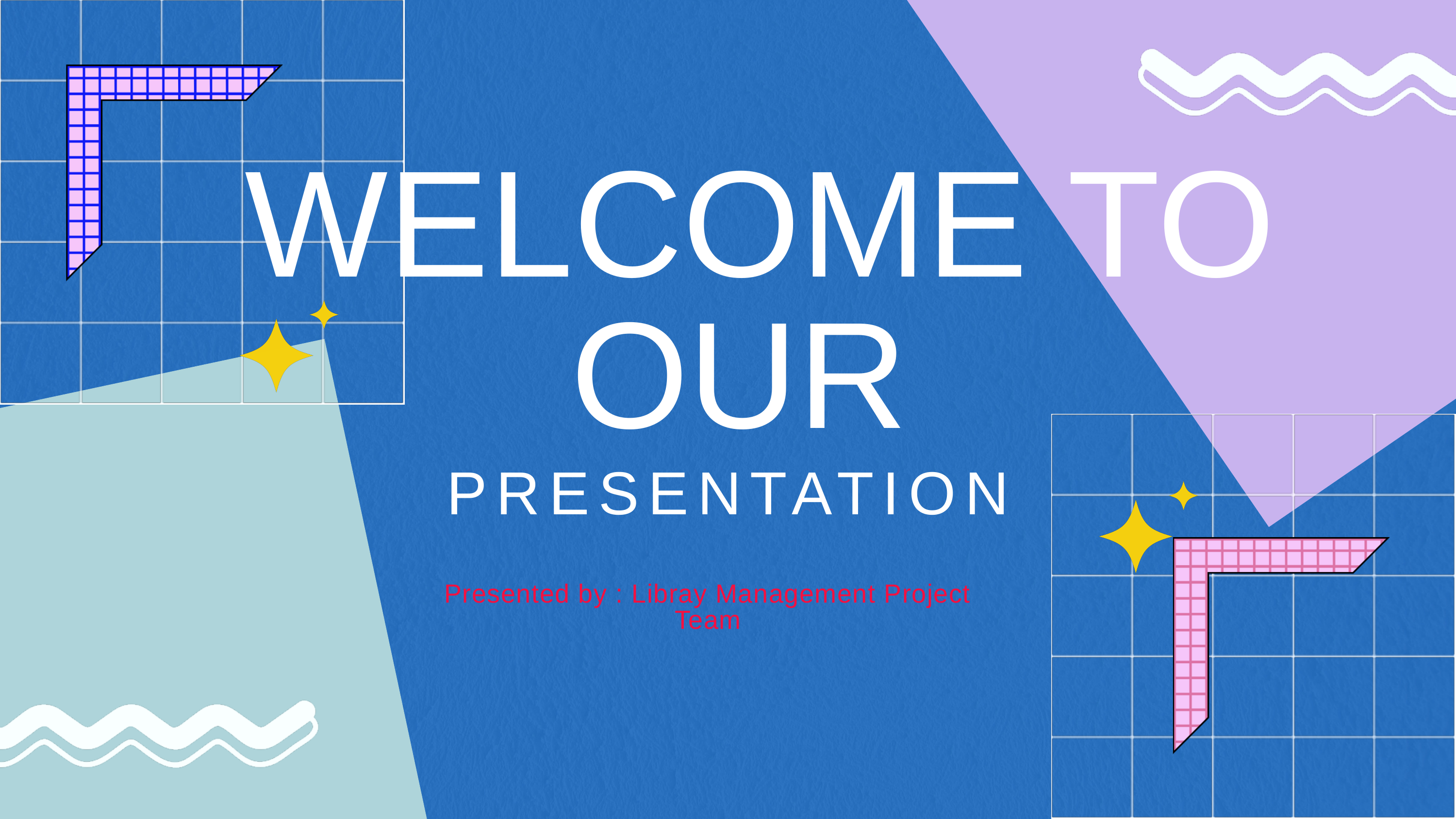

WELCOME TO OUR

PRESENTATION

Presented by : Libray Management Project Team